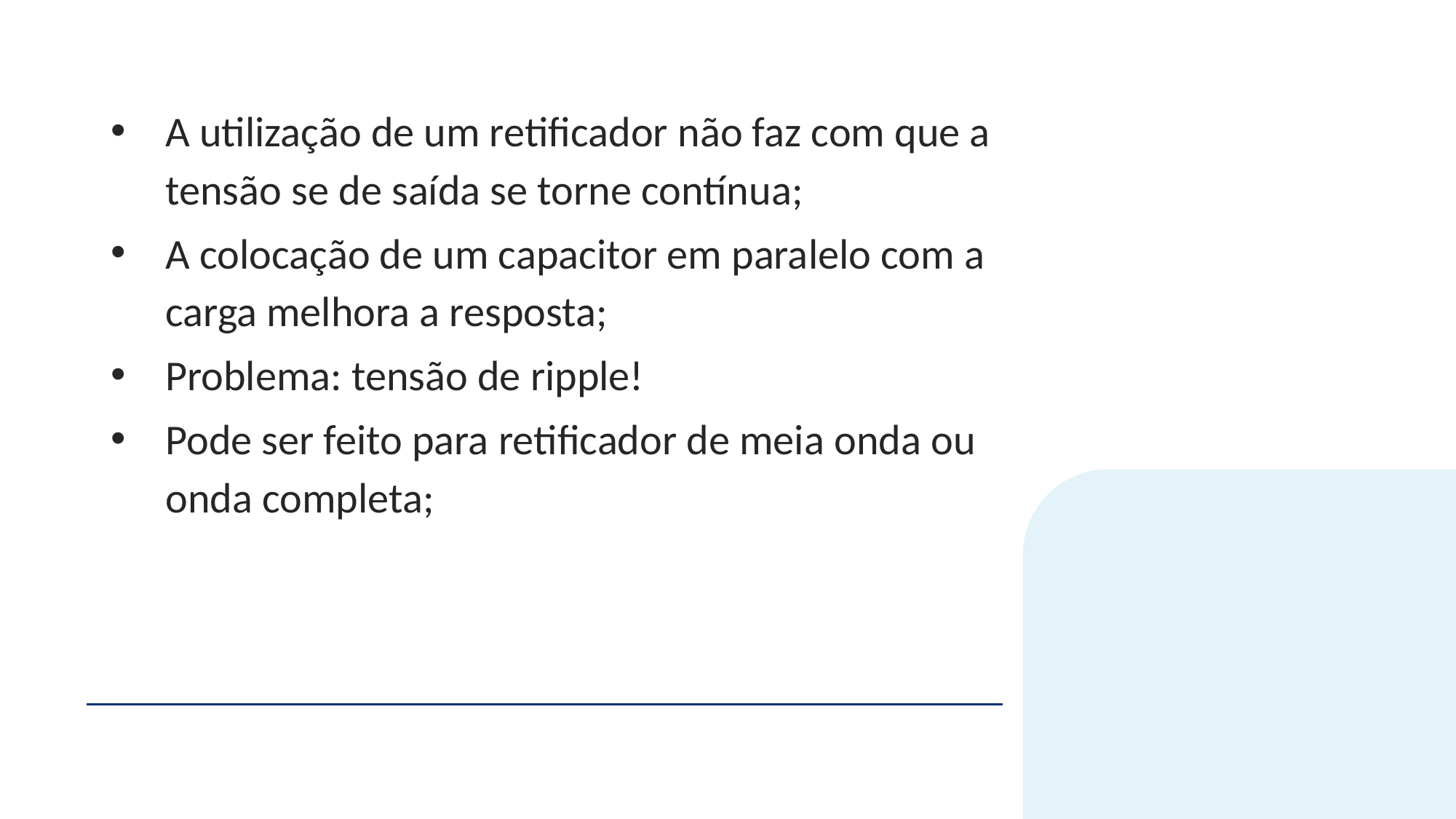

A utilização de um retificador não faz com que a tensão se de saída se torne contínua;
A colocação de um capacitor em paralelo com a carga melhora a resposta;
Problema: tensão de ripple!
Pode ser feito para retificador de meia onda ou onda completa;